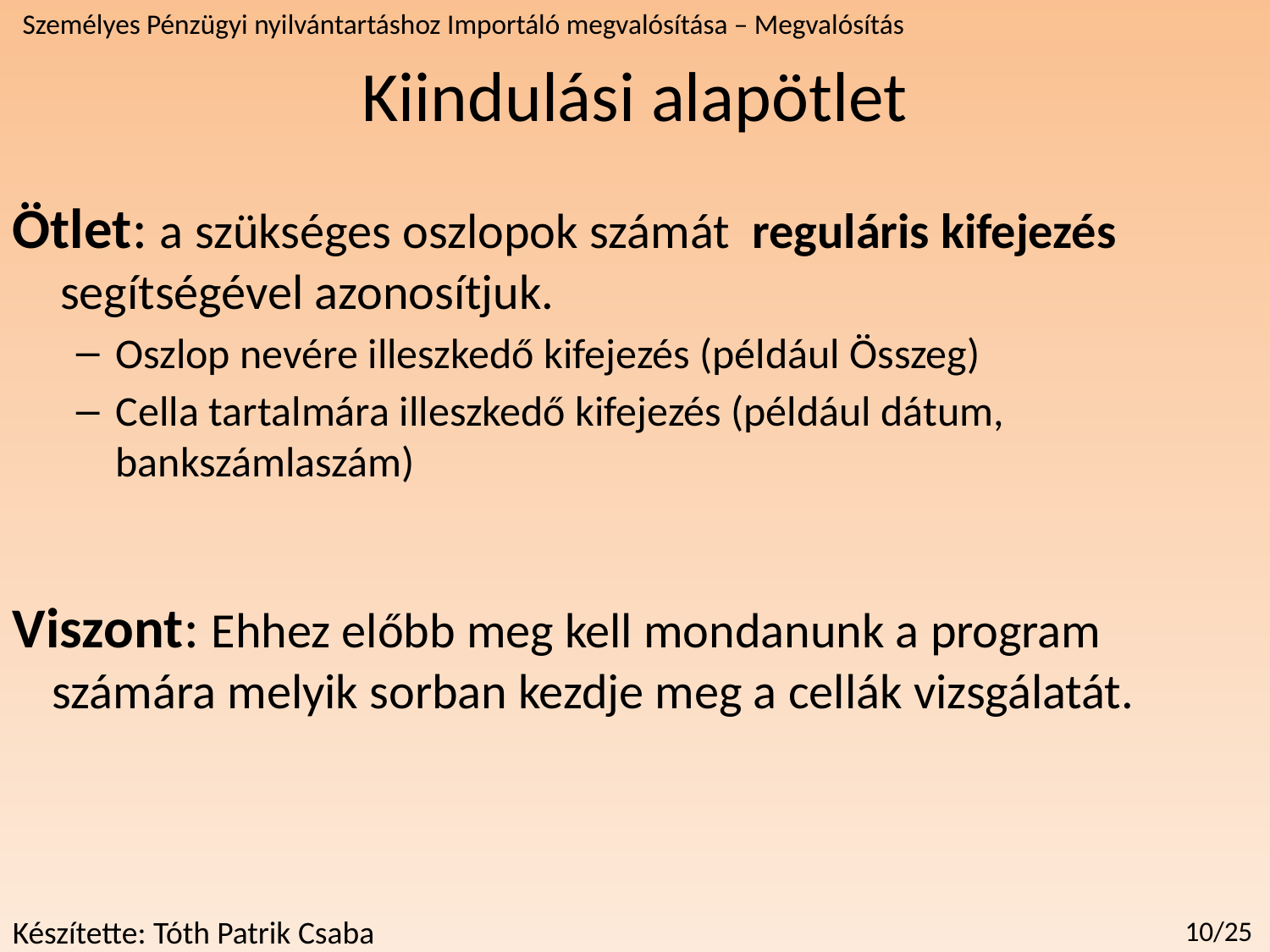

Kiindulási alapötlet
Személyes Pénzügyi nyilvántartáshoz Importáló megvalósítása – Megvalósítás
Ötlet: a szükséges oszlopok számát  reguláris kifejezés segítségével azonosítjuk.
Oszlop nevére illeszkedő kifejezés (például Összeg)
Cella tartalmára illeszkedő kifejezés (például dátum, bankszámlaszám)

Viszont: Ehhez előbb meg kell mondanunk a program számára melyik sorban kezdje meg a cellák vizsgálatát.
Készítette: Tóth Patrik Csaba
10/25